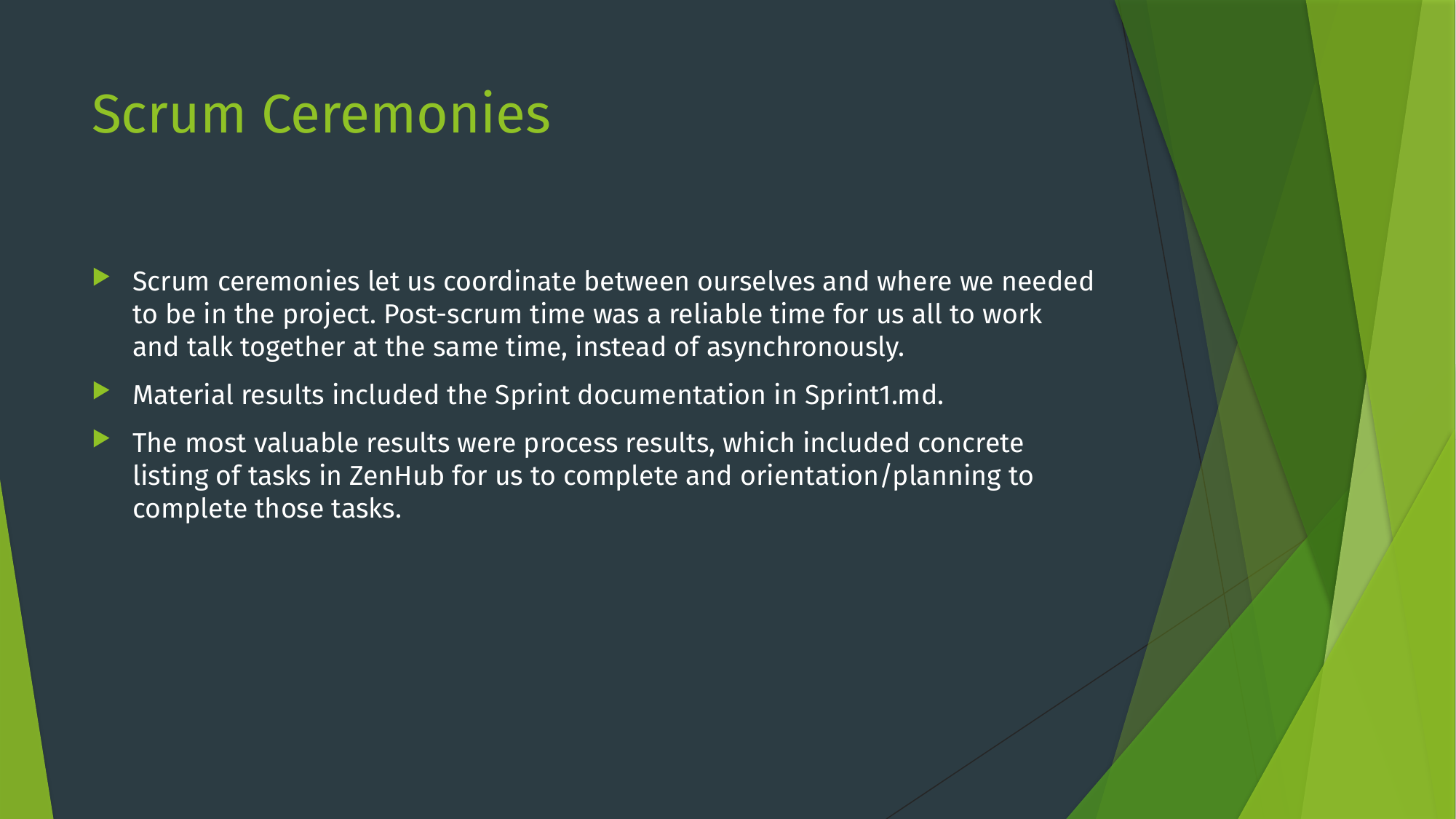

# Scrum Ceremonies
Scrum ceremonies let us coordinate between ourselves and where we needed to be in the project. Post-scrum time was a reliable time for us all to work and talk together at the same time, instead of asynchronously.
Material results included the Sprint documentation in Sprint1.md.
The most valuable results were process results, which included concrete listing of tasks in ZenHub for us to complete and orientation/planning to complete those tasks.